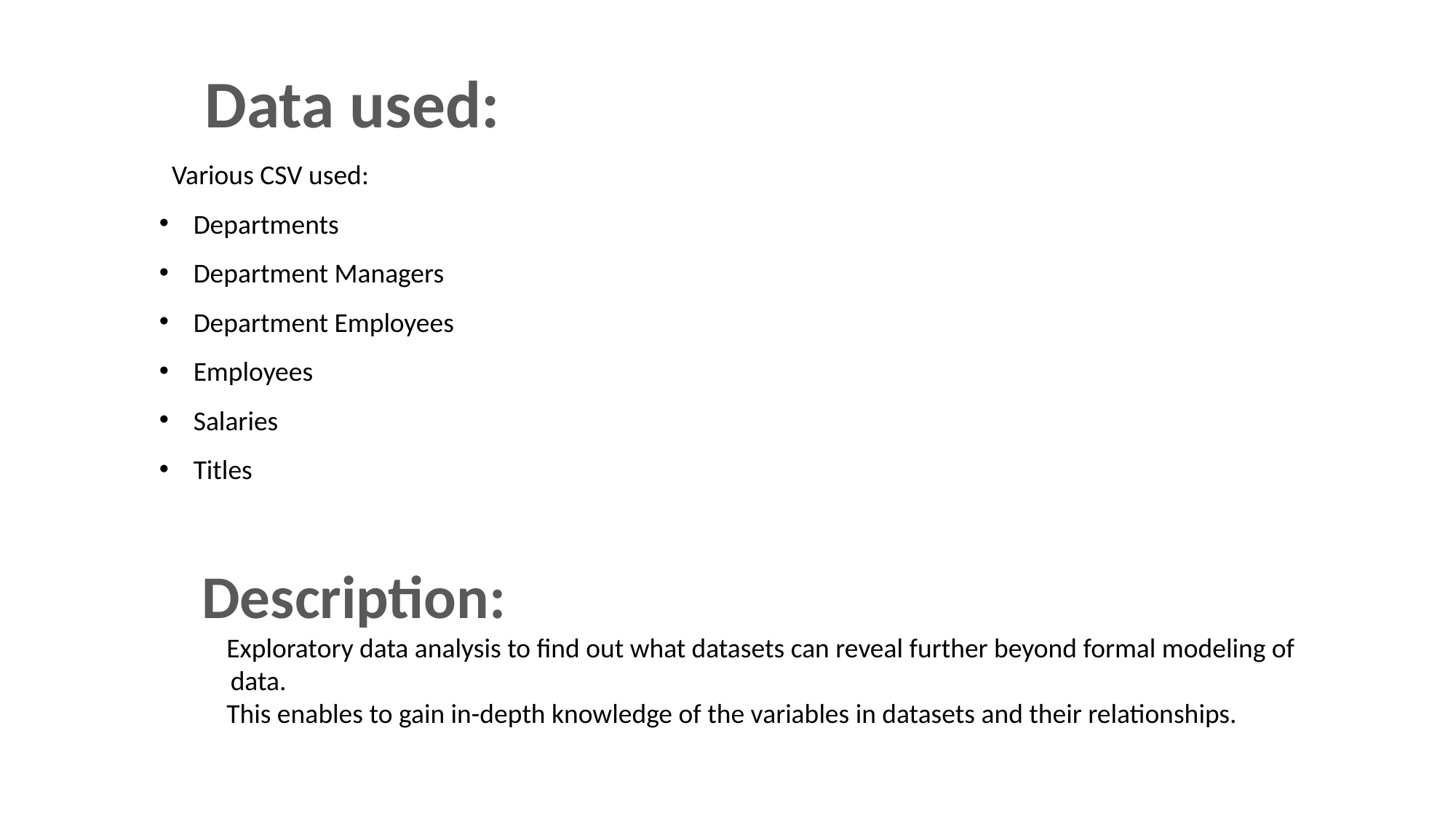

Data used:
  Various CSV used:
Departments
Department Managers
Department Employees
Employees
Salaries
Titles

Description:
    Exploratory data analysis to find out what datasets can reveal further beyond formal modeling of data.
    This enables to gain in-depth knowledge of the variables in datasets and their relationships.